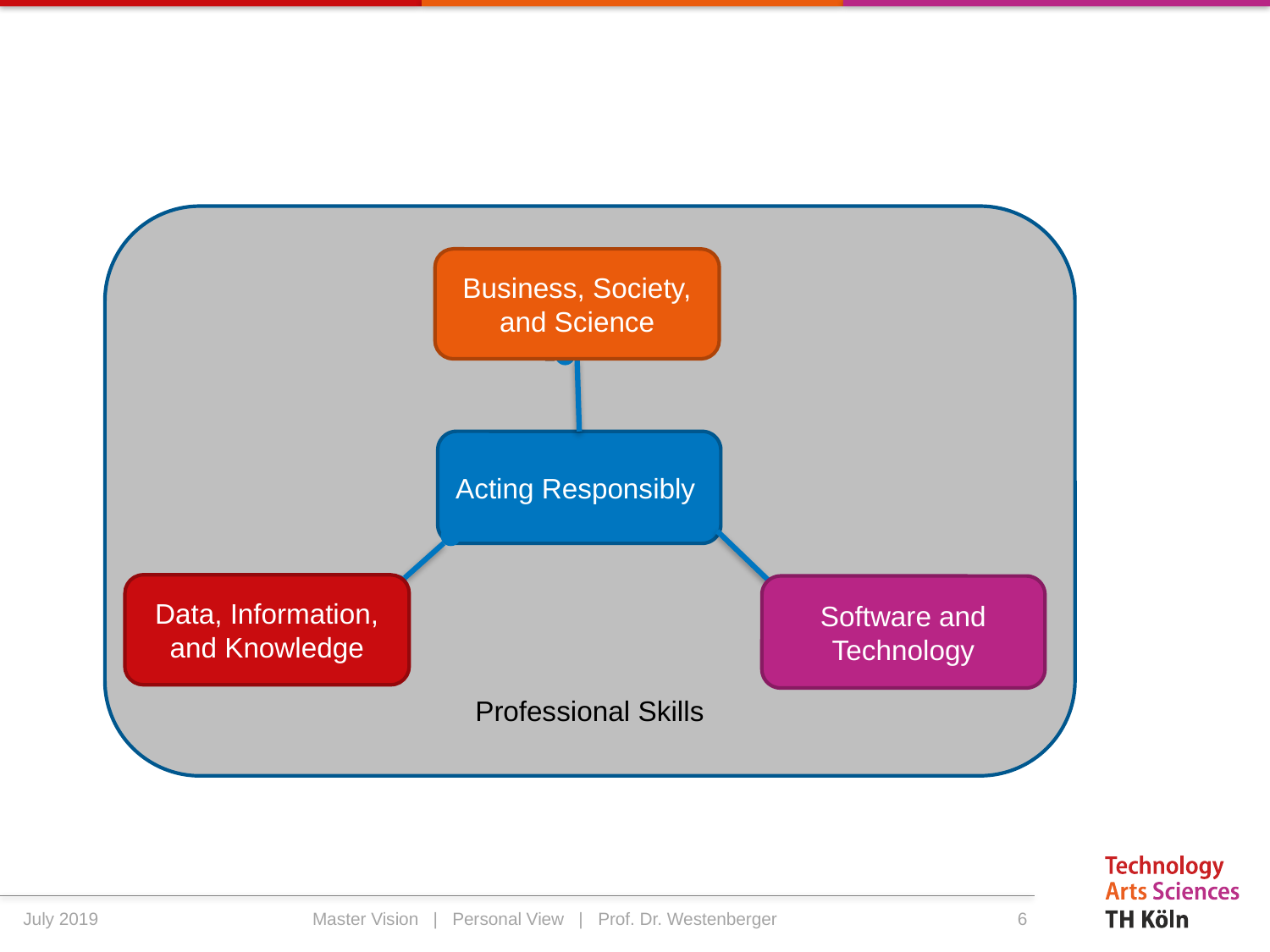

#

Professional Skills
Business, Society, and Science

Acting Responsibly

Data, Information, and Knowledge

Software and Technology

July 2019
Master Vision   |   Personal View   |   Prof. Dr. Westenberger
6